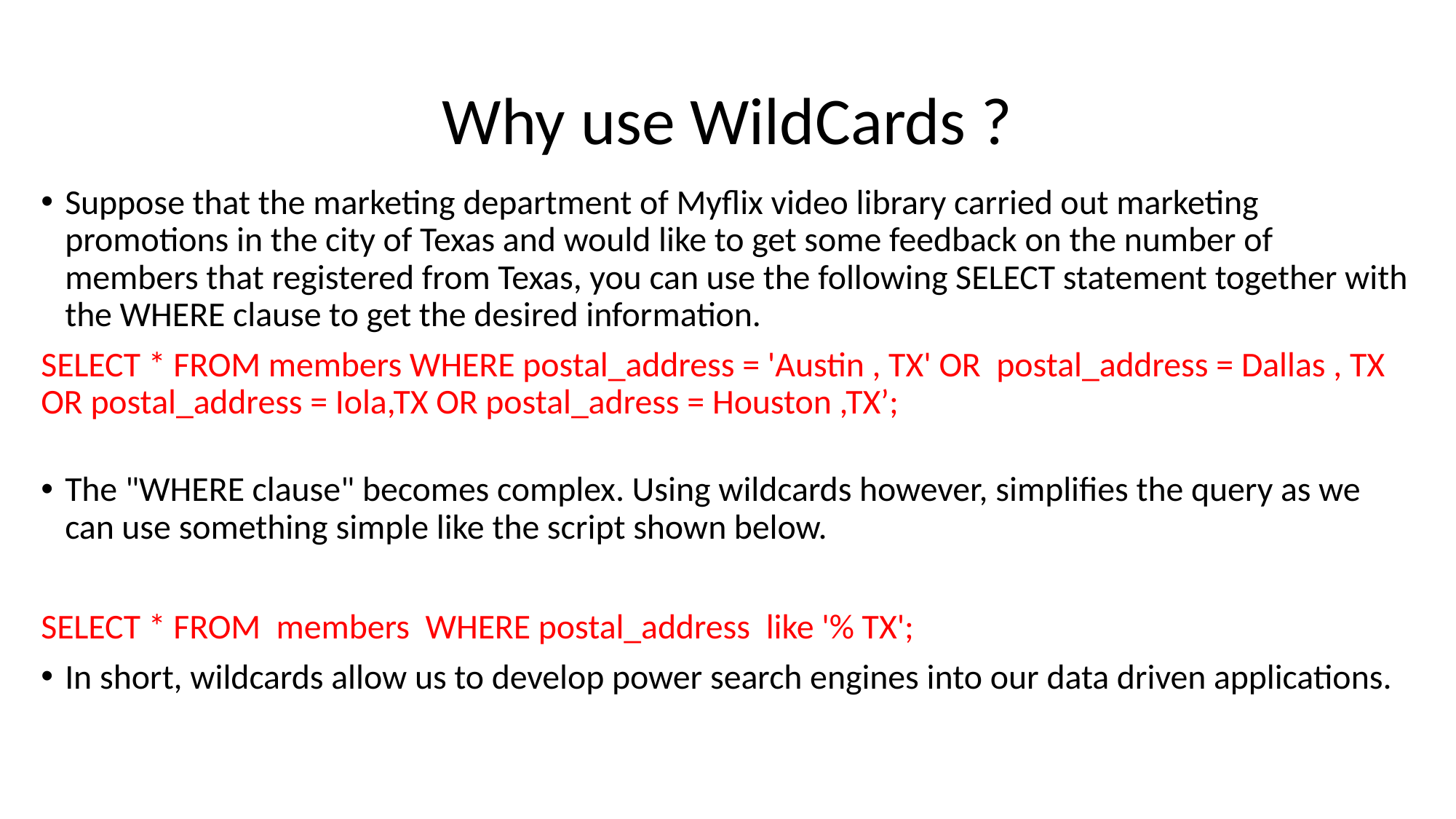

# Why use WildCards ?
Suppose that the marketing department of Myflix video library carried out marketing promotions in the city of Texas and would like to get some feedback on the number of members that registered from Texas, you can use the following SELECT statement together with the WHERE clause to get the desired information.
SELECT * FROM members WHERE postal_address = 'Austin , TX' OR  postal_address = Dallas , TX OR postal_address = Iola,TX OR postal_adress = Houston ,TX’;
The "WHERE clause" becomes complex. Using wildcards however, simplifies the query as we can use something simple like the script shown below.

SELECT * FROM  members  WHERE postal_address  like '% TX';
In short, wildcards allow us to develop power search engines into our data driven applications.